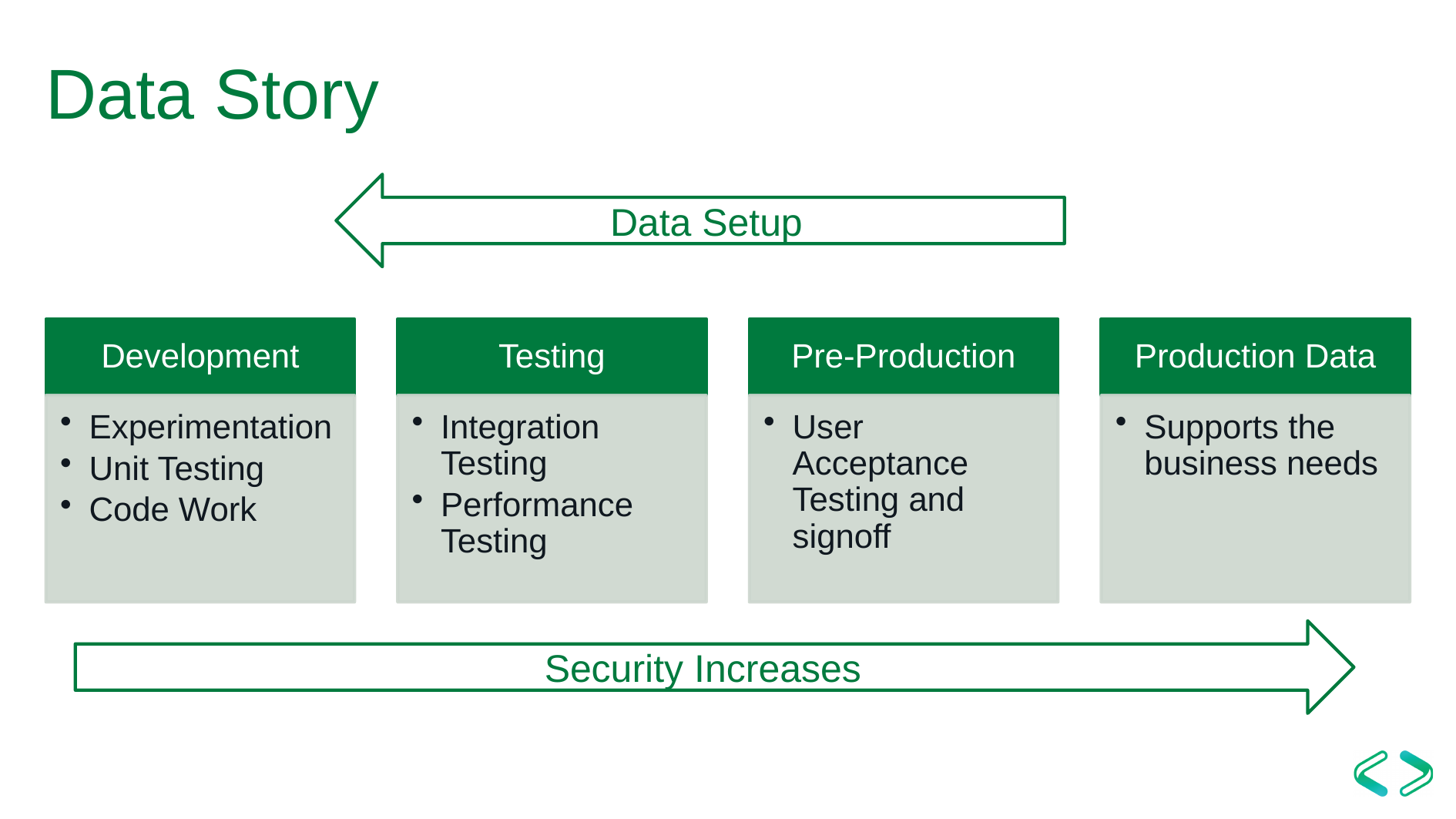

# Data Story
Data Setup
Production Data
Supports the business needs
Pre-Production
User Acceptance Testing and signoff
Testing
Integration Testing
Performance Testing
Development
Experimentation
Unit Testing
Code Work
Security Increases